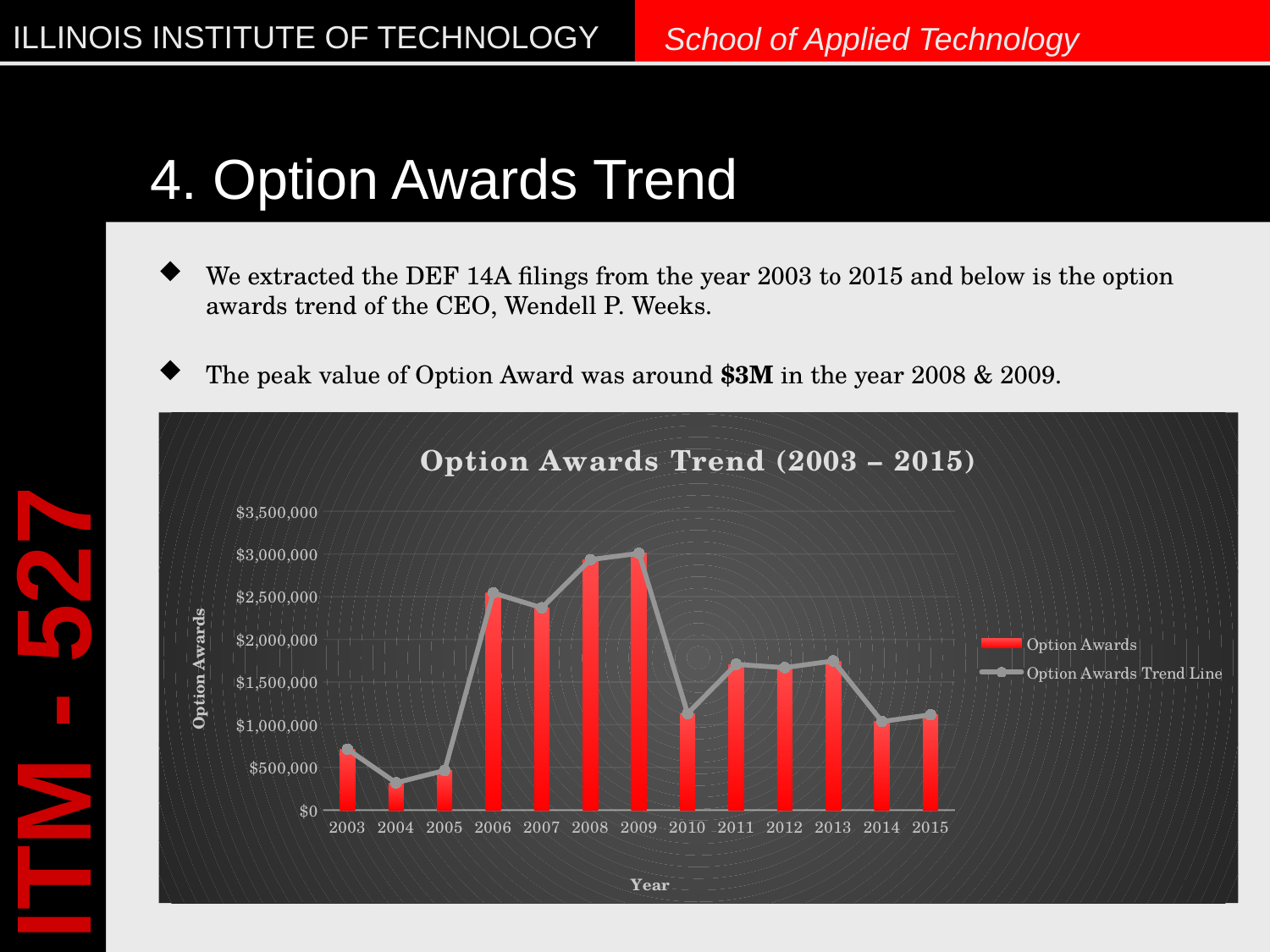

# 4. Option Awards Trend
We extracted the DEF 14A filings from the year 2003 to 2015 and below is the option awards trend of the CEO, Wendell P. Weeks.

The peak value of Option Award was around $3M in the year 2008 & 2009.

### Chart: Option Awards Trend (2003 – 2015)

| Category | Option Awards  | Option Awards Trend Line |
|---|---|---|
| 2003 | 713667.0 | 713667.0 |
| 2004 | 320000.0 | 320000.0 |
| 2005 | 464500.0 | 464500.0 |
| 2006 | 2543438.0 | 2543438.0 |
| 2007 | 2370369.0 | 2370369.0 |
| 2008 | 2934386.0 | 2934386.0 |
| 2009 | 3007447.0 | 3007447.0 |
| 2010 | 1130269.0 | 1130269.0 |
| 2011 | 1707225.0 | 1707225.0 |
| 2012 | 1668623.0 | 1668623.0 |
| 2013 | 1747499.0 | 1747499.0 |
| 2014 | 1037315.0 | 1037315.0 |
| 2015 | 1116499.0 | 1116499.0 |
6